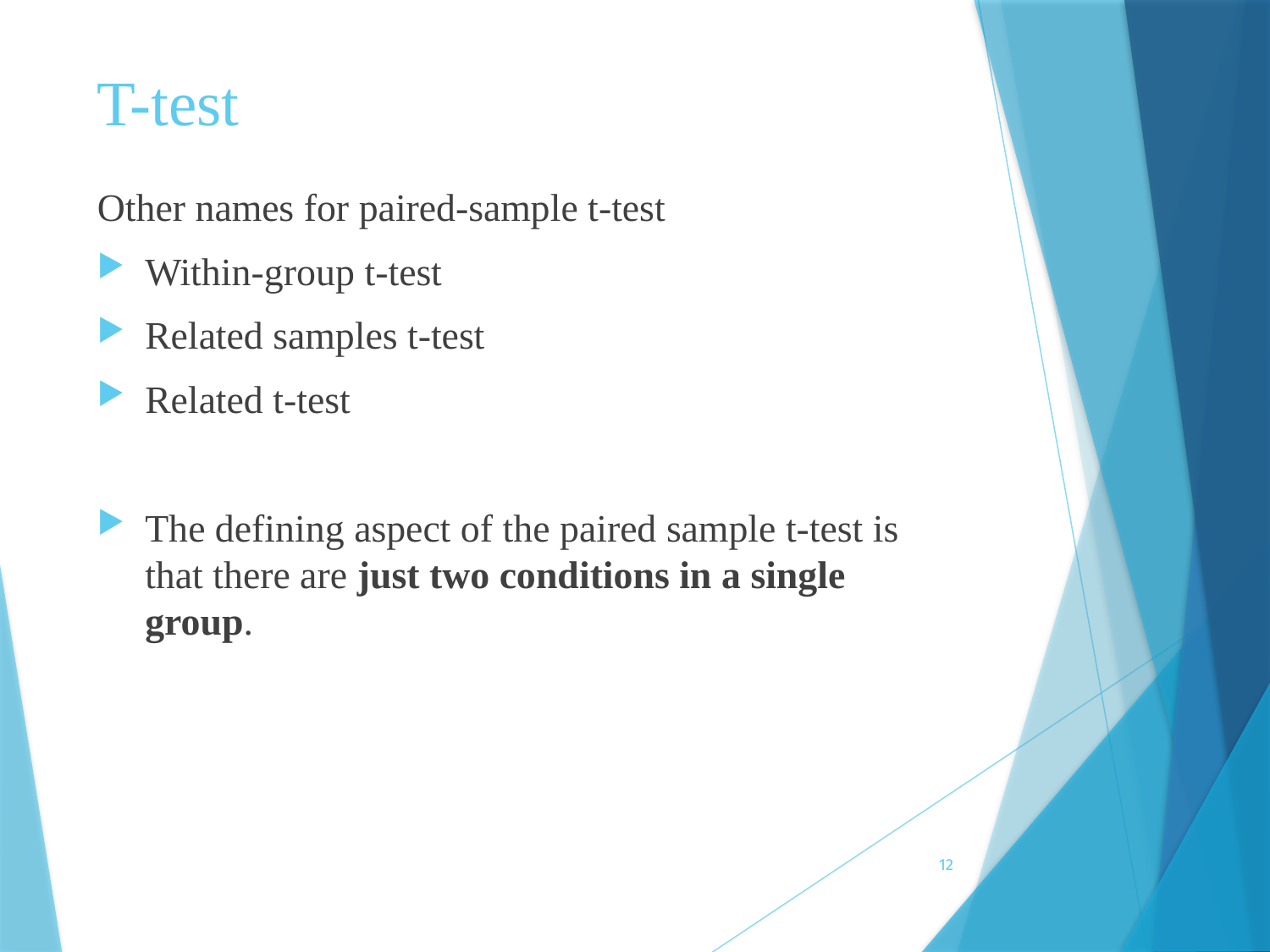

# T-test
Other names for paired-sample t-test
Within-group t-test
Related samples t-test
Related t-test

The defining aspect of the paired sample t-test is that there are just two conditions in a single group.

12